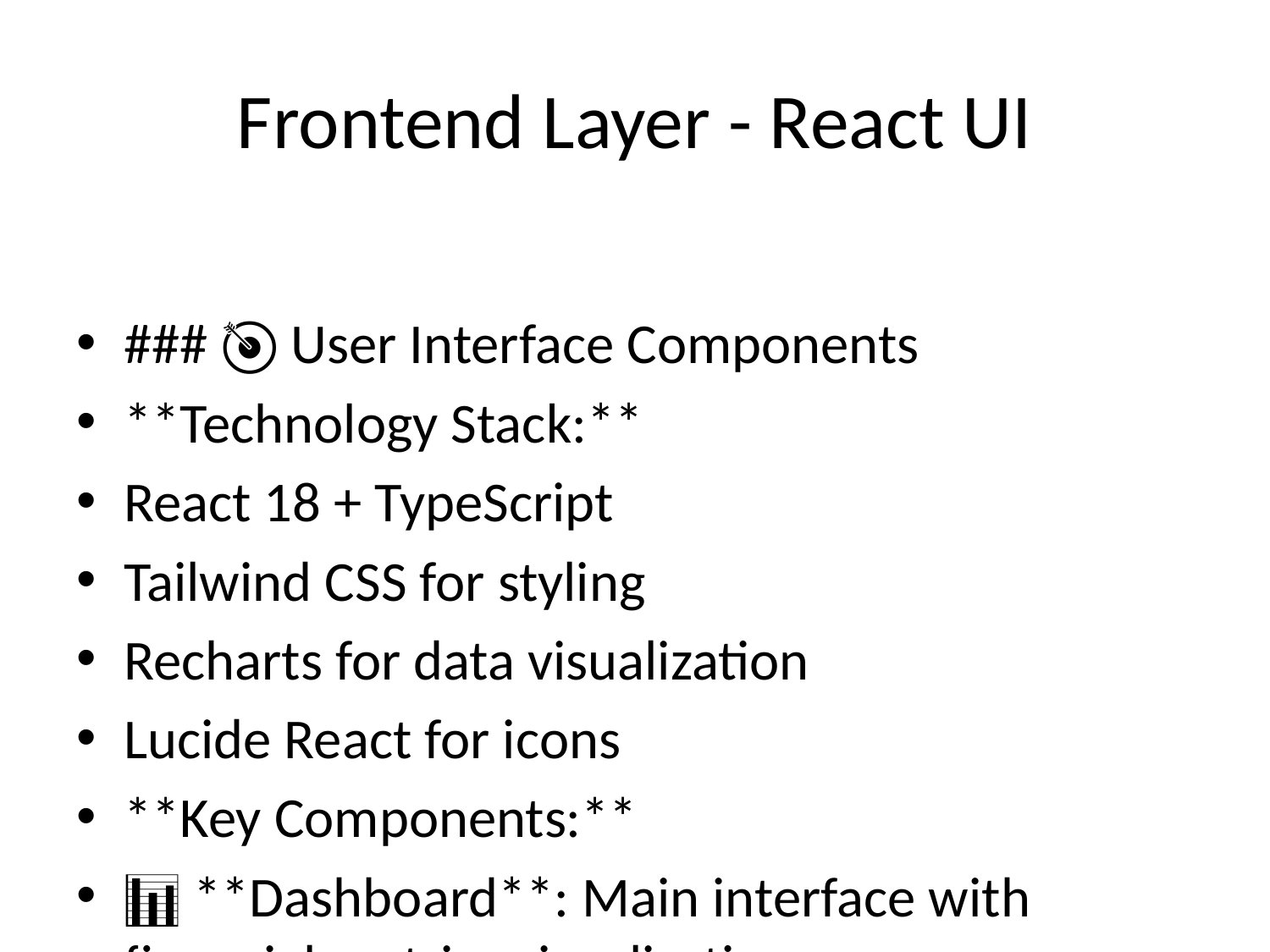

# Frontend Layer - React UI

### 🎯 User Interface Components
**Technology Stack:**
React 18 + TypeScript
Tailwind CSS for styling
Recharts for data visualization
Lucide React for icons
**Key Components:**
📊 **Dashboard**: Main interface with financial metrics visualization
📝 **User Input Forms**: Comprehensive data collection (age, income, goals, risk tolerance)
📈 **Recommendations Display**: Expandable cards with detailed analysis
📋 **Details Tab**: LLM response breakdown and evaluation metrics
📊 **Charts & Visualizations**: Portfolio allocation and timeline charts
**Features:**
✅ Real-time API communication
✅ Dynamic environment configuration
✅ Error handling and loading states
✅ Mobile-responsive design
---